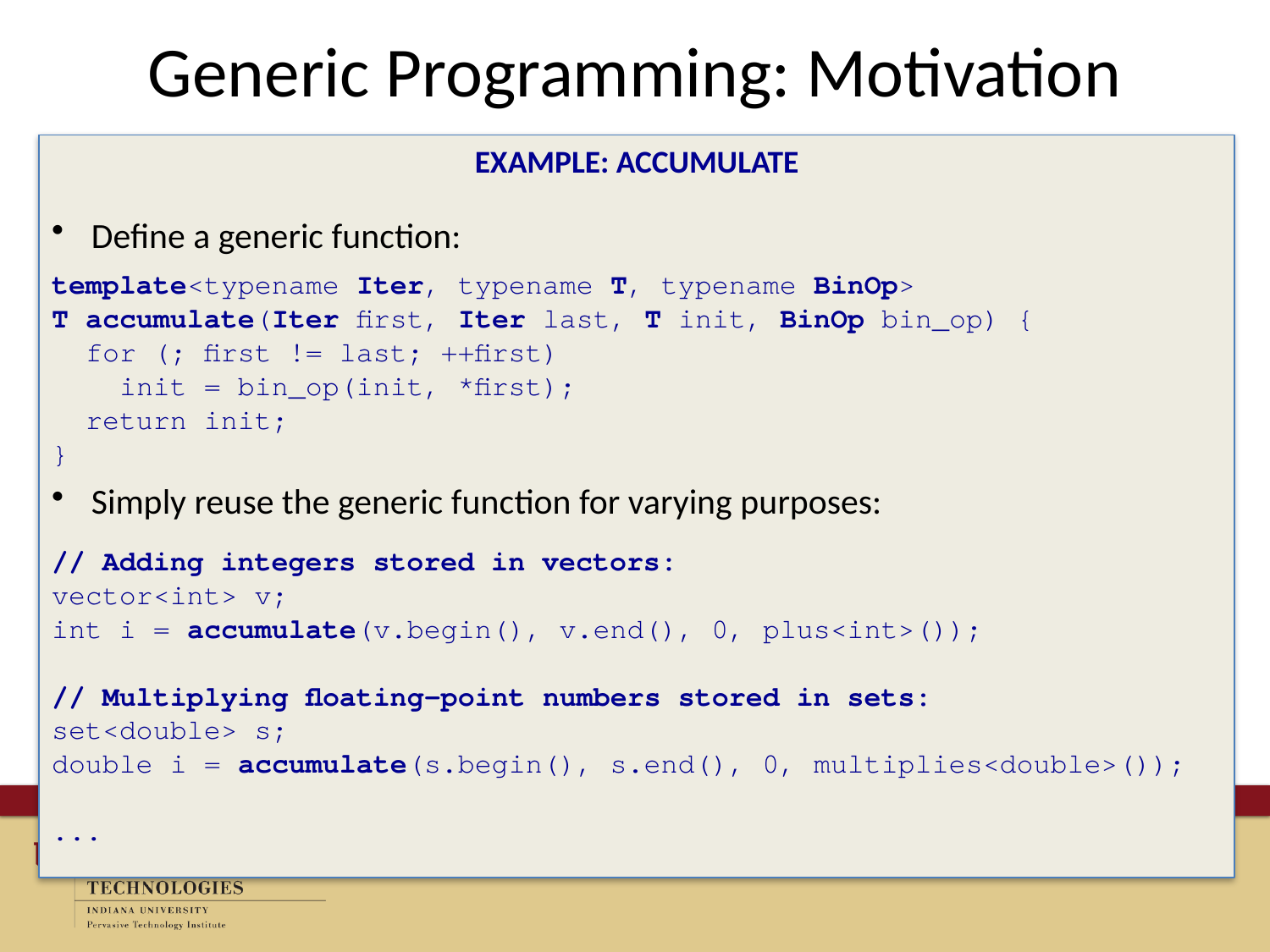

# Generic Programming: Motivation

Example: Accumulate

Define a generic function:

template<typename Iter, typename T, typename BinOp>
T accumulate(Iter first, Iter last, T init, BinOp bin_op) {
  for (; first != last; ++first)
    init = bin_op(init, *first);
  return init;
}

Simply reuse the generic function for varying purposes:

// Adding integers stored in vectors:
vector<int> v;
int i = accumulate(v.begin(), v.end(), 0, plus<int>());

// Multiplying floating-point numbers stored in sets:
set<double> s;
double i = accumulate(s.begin(), s.end(), 0, multiplies<double>());

...